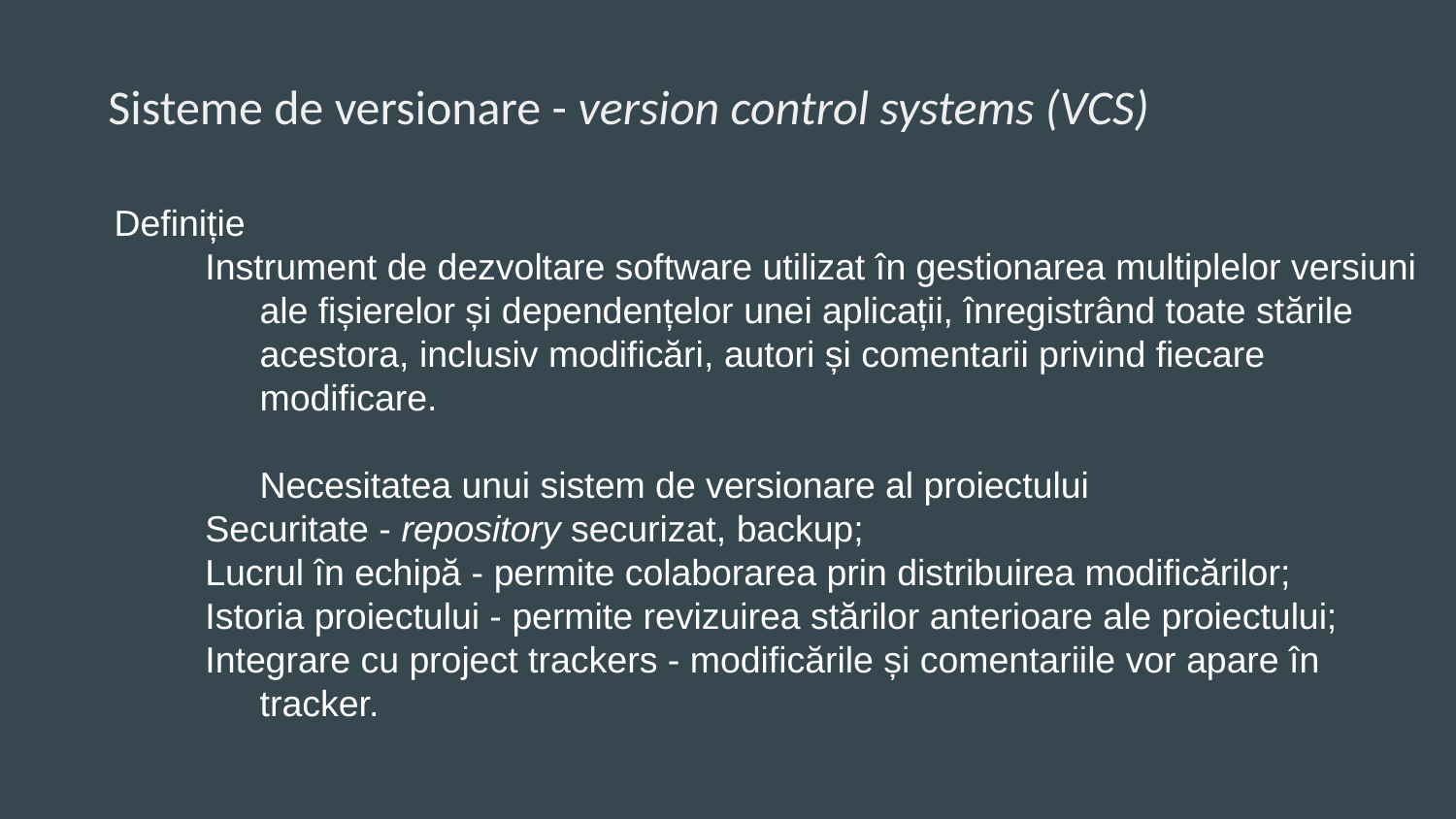

Sisteme de versionare - version control systems (VCS)
Definiție
Instrument de dezvoltare software utilizat în gestionarea multiplelor versiuni ale fișierelor și dependențelor unei aplicații, înregistrând toate stările acestora, inclusiv modificări, autori și comentarii privind fiecare modificare.

Necesitatea unui sistem de versionare al proiectului
Securitate - repository securizat, backup;
Lucrul în echipă - permite colaborarea prin distribuirea modificărilor;
Istoria proiectului - permite revizuirea stărilor anterioare ale proiectului;
Integrare cu project trackers - modificările și comentariile vor apare în tracker.